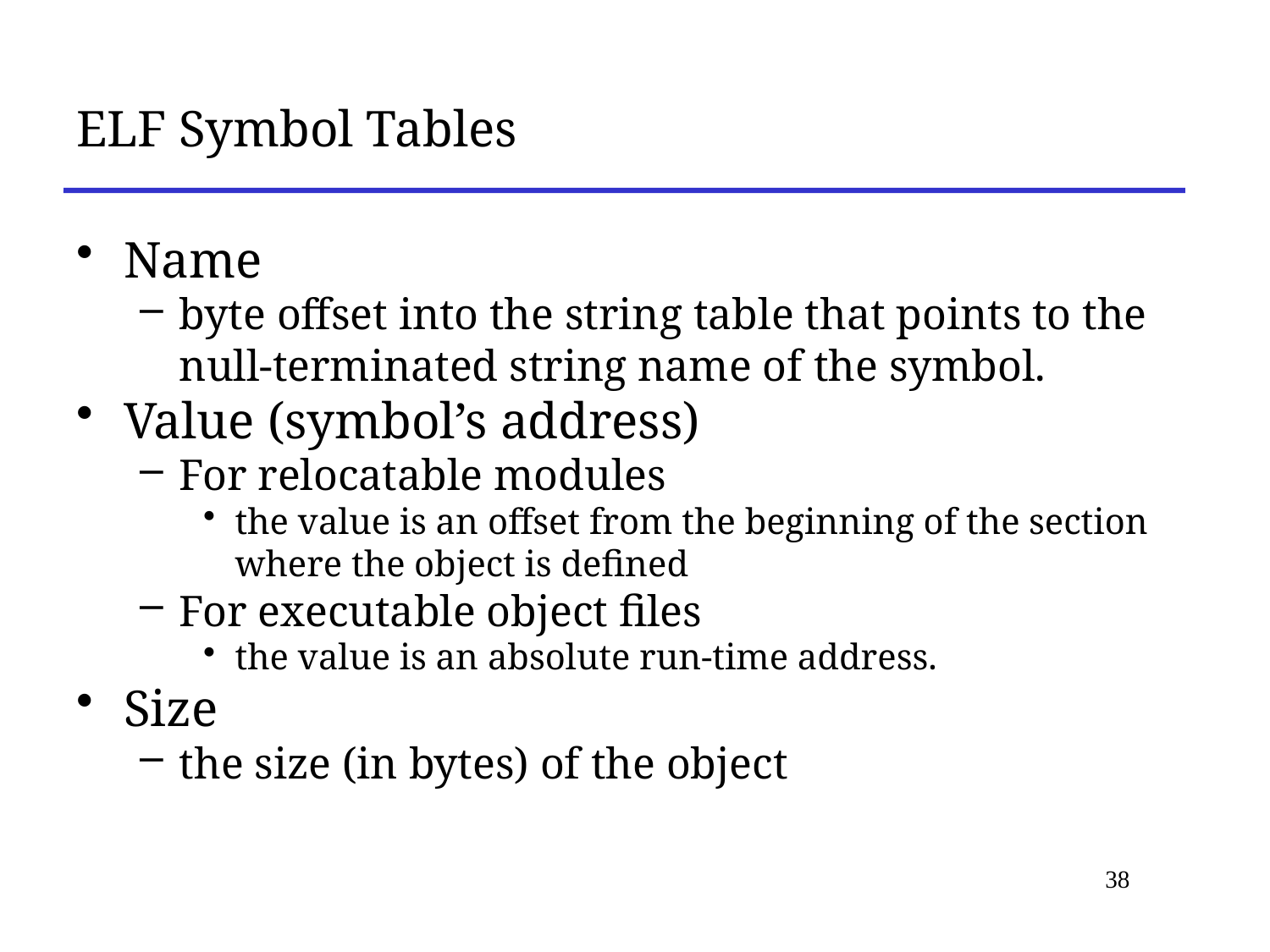

# ELF Symbol Tables
Name
byte offset into the string table that points to the null-terminated string name of the symbol.
Value (symbol’s address)
For relocatable modules
the value is an offset from the beginning of the section where the object is defined
For executable object files
the value is an absolute run-time address.
Size
the size (in bytes) of the object
38